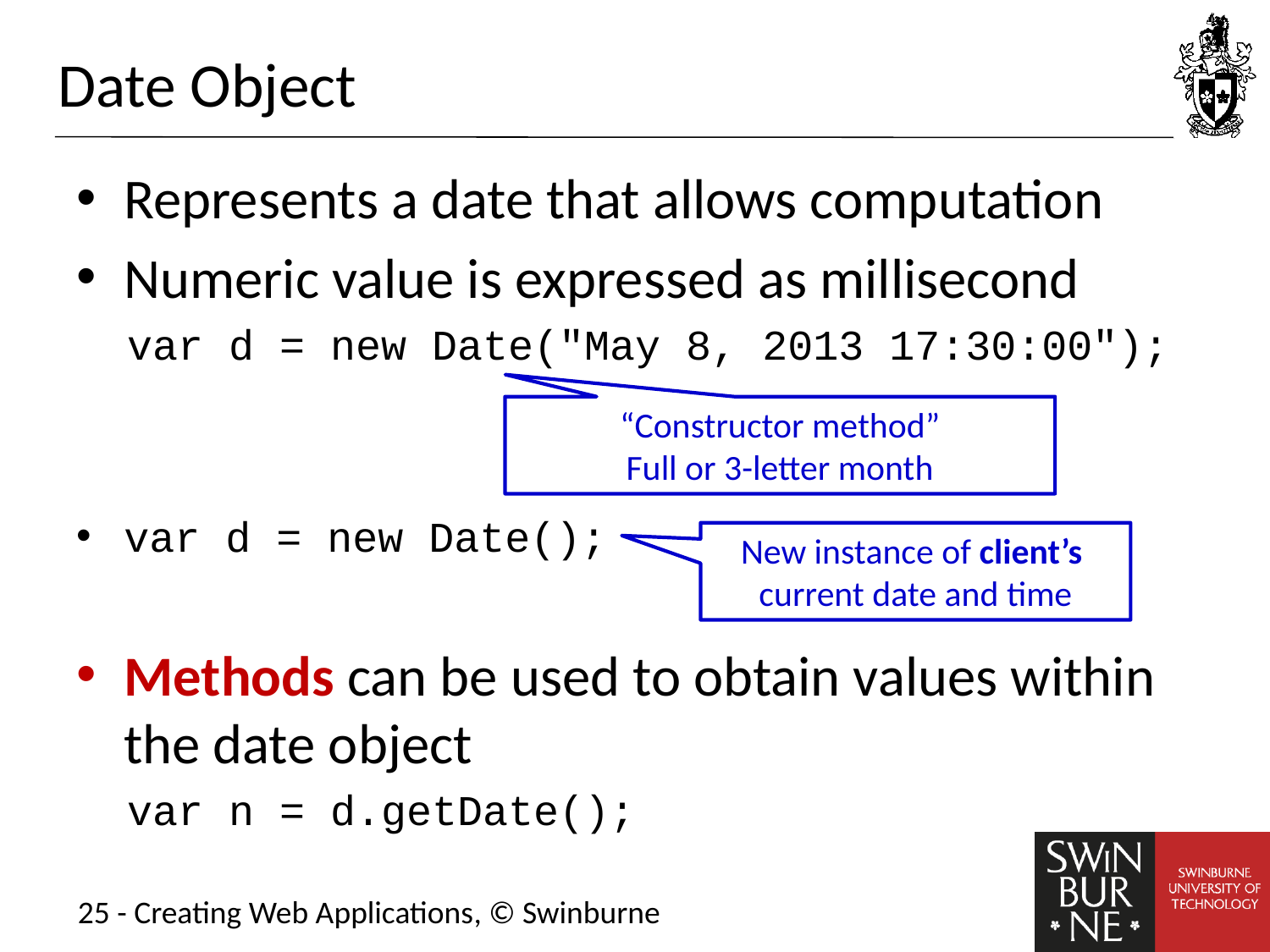

# Date Object
Represents a date that allows computation
Numeric value is expressed as millisecond
  var d = new Date("May 8, 2013 17:30:00");

var d = new Date();
Methods can be used to obtain values within the date object
  var n = d.getDate();
“Constructor method”
Full or 3-letter month
New instance of client’s
current date and time